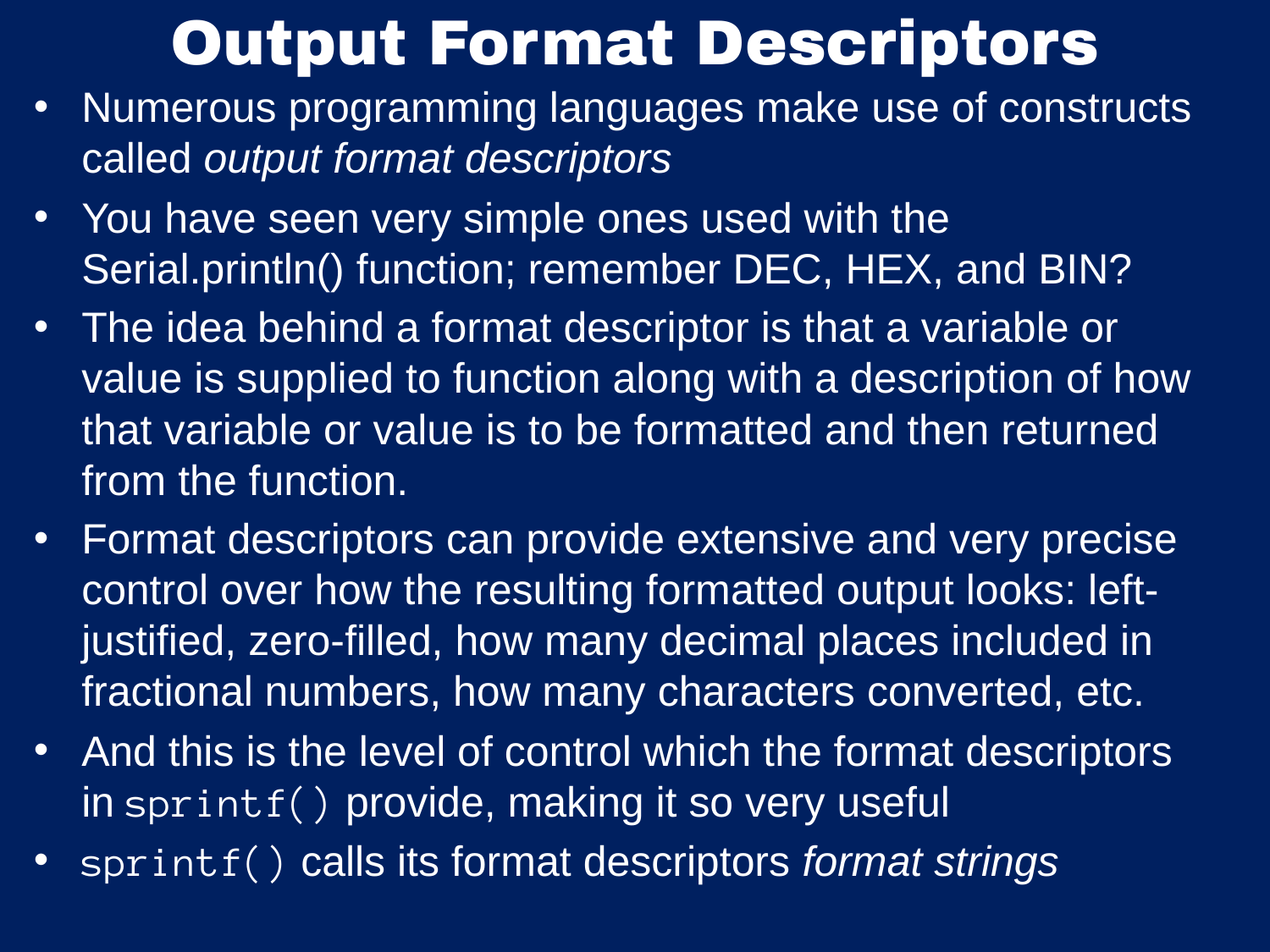

# Output Format Descriptors
Numerous programming languages make use of constructs called output format descriptors
You have seen very simple ones used with the Serial.println() function; remember DEC, HEX, and BIN?
The idea behind a format descriptor is that a variable or value is supplied to function along with a description of how that variable or value is to be formatted and then returned from the function.
Format descriptors can provide extensive and very precise control over how the resulting formatted output looks: left-justified, zero-filled, how many decimal places included in fractional numbers, how many characters converted, etc.
And this is the level of control which the format descriptors in sprintf() provide, making it so very useful
sprintf() calls its format descriptors format strings